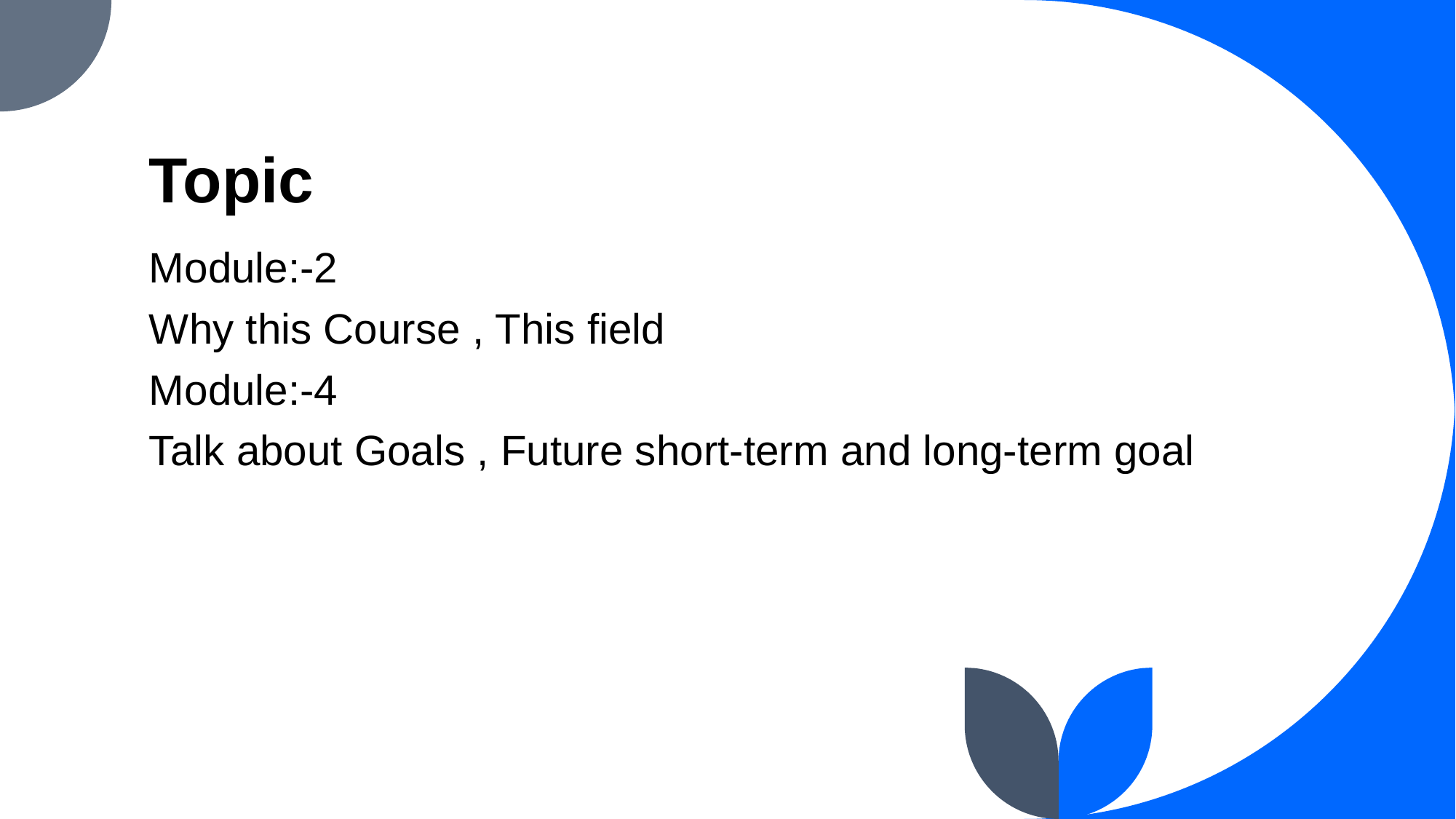

# Topic
Module:-2
Why this Course , This field
Module:-4
Talk about Goals , Future short-term and long-term goal